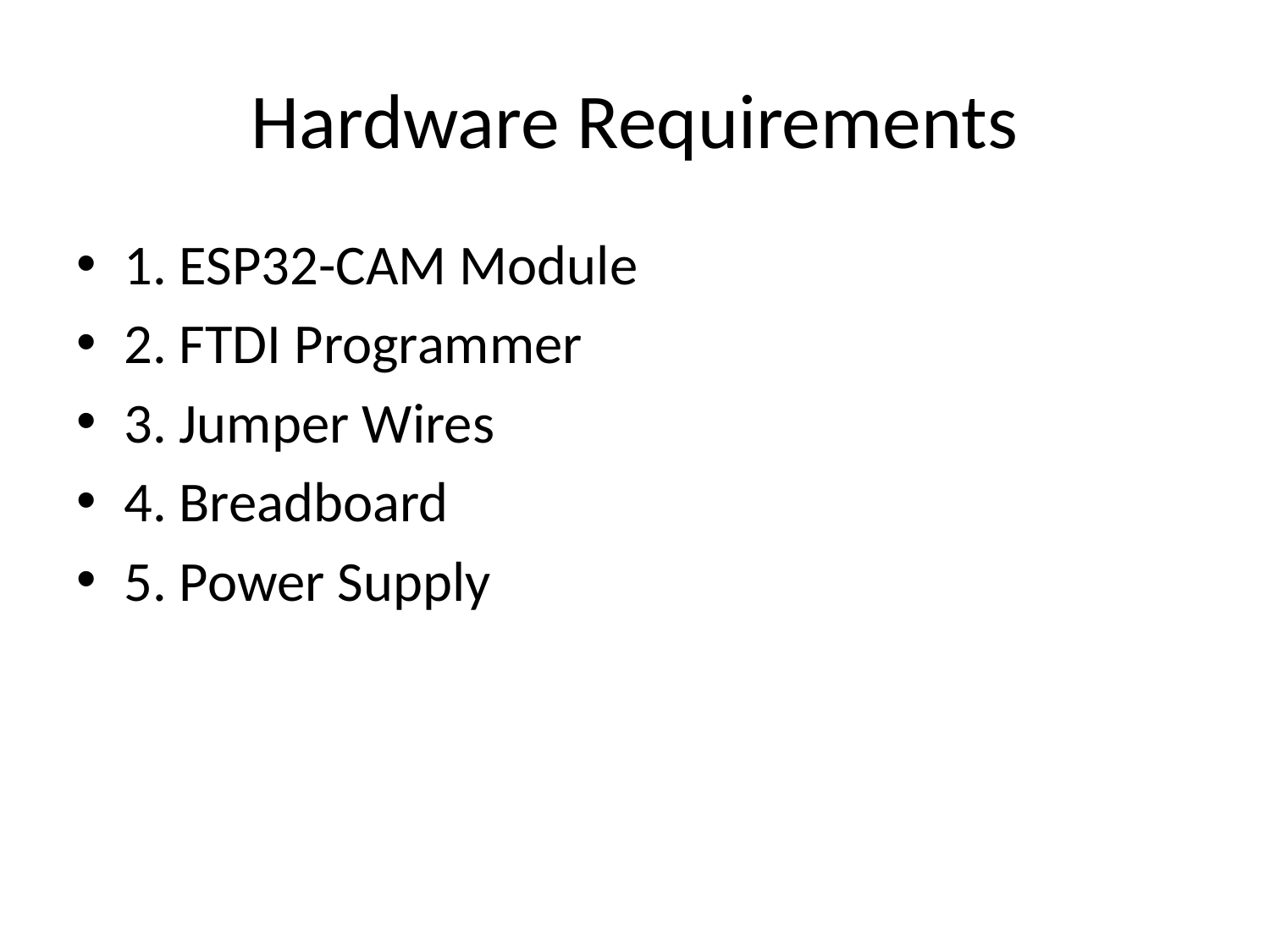

# Hardware Requirements
1. ESP32-CAM Module
2. FTDI Programmer
3. Jumper Wires
4. Breadboard
5. Power Supply